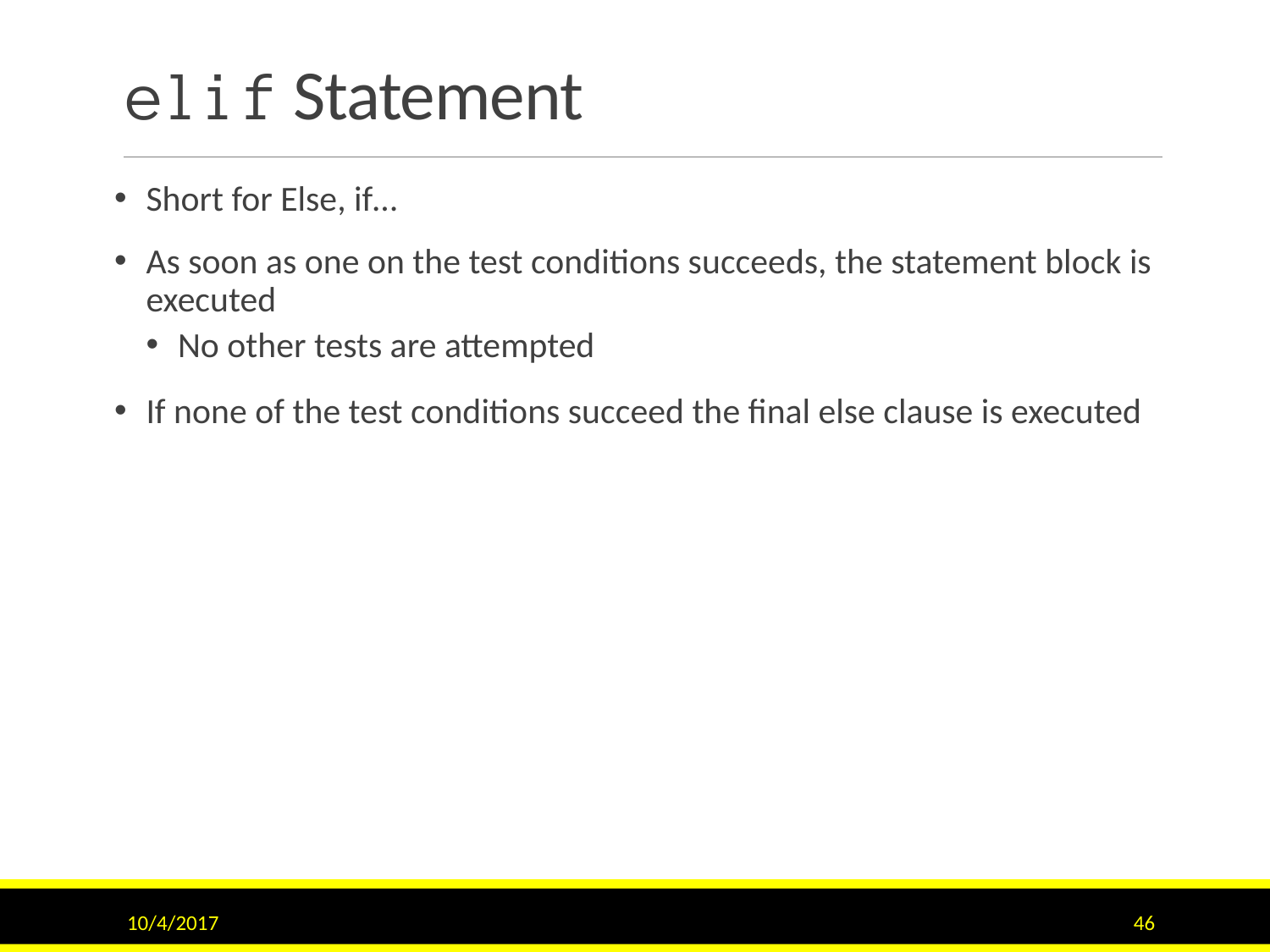

# elif Statement
Short for Else, if…
As soon as one on the test conditions succeeds, the statement block is executed
No other tests are attempted
If none of the test conditions succeed the final else clause is executed
10/4/2017
46